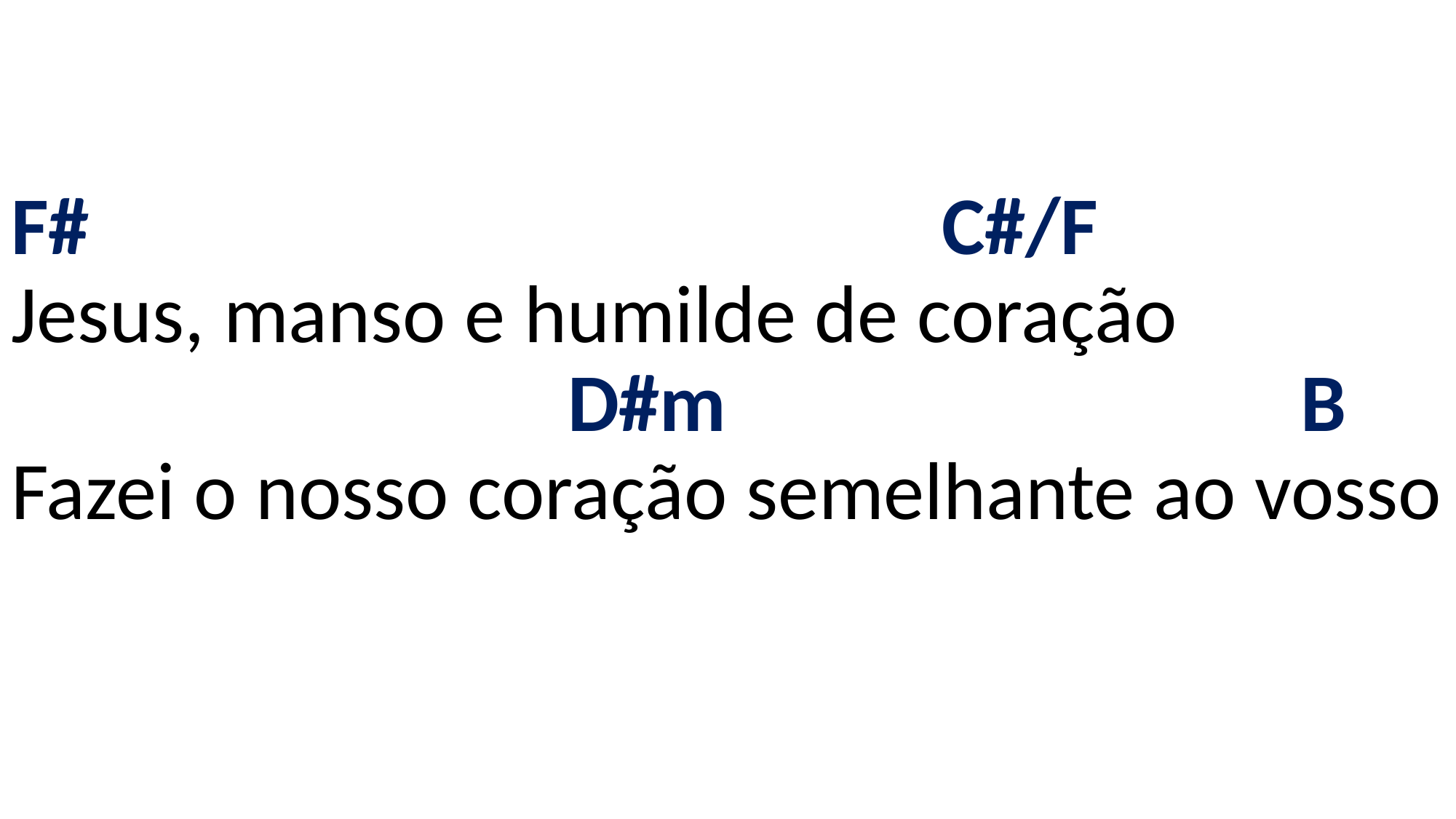

# F#                                              C#/F Jesus, manso e humilde de coração D#m                               B Fazei o nosso coração semelhante ao vosso